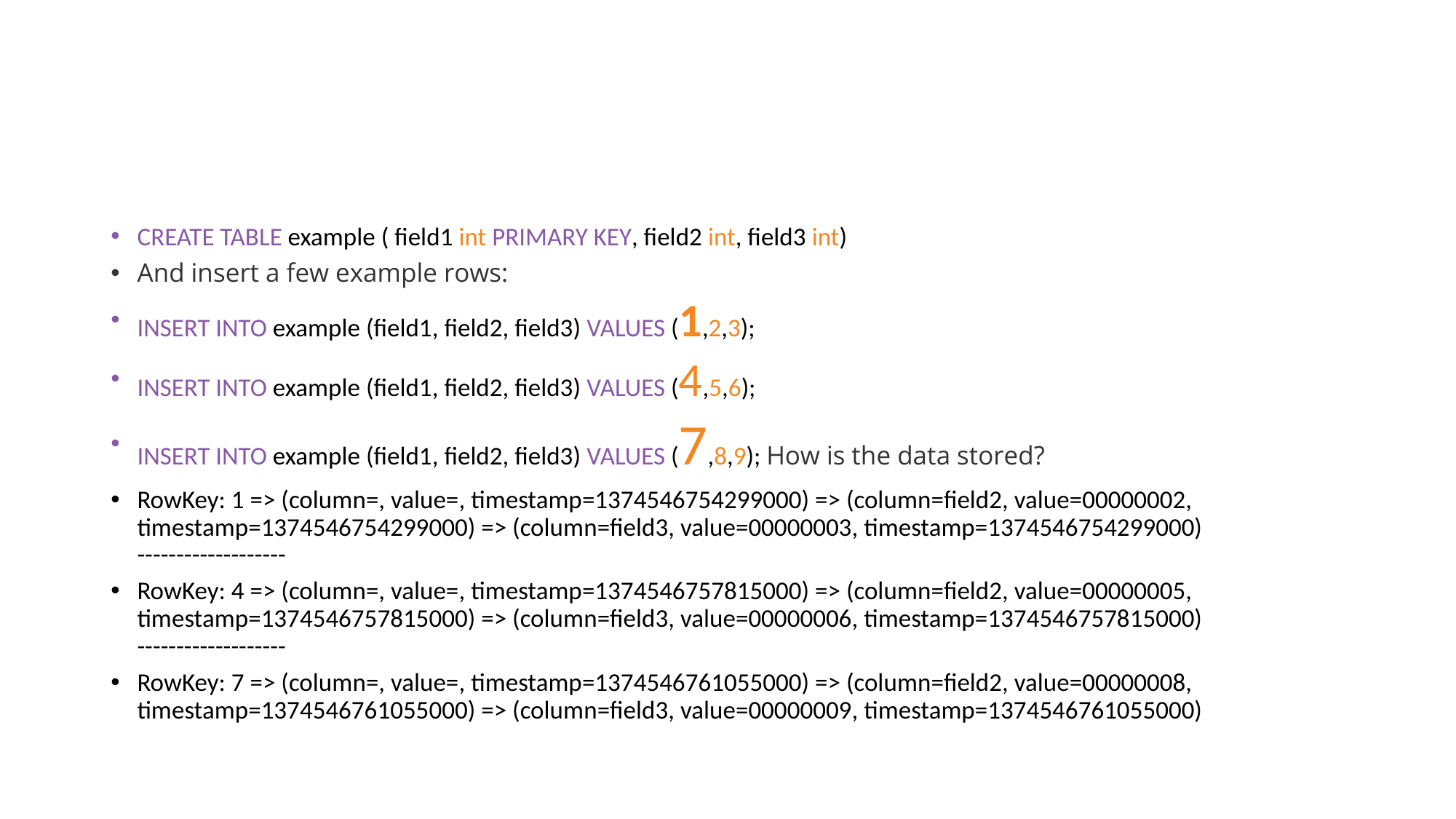

#
CREATE TABLE example ( field1 int PRIMARY KEY, field2 int, field3 int)
And insert a few example rows:
INSERT INTO example (field1, field2, field3) VALUES (1,2,3);
INSERT INTO example (field1, field2, field3) VALUES (4,5,6);
INSERT INTO example (field1, field2, field3) VALUES (7,8,9); How is the data stored?
RowKey: 1 => (column=, value=, timestamp=1374546754299000) => (column=field2, value=00000002, timestamp=1374546754299000) => (column=field3, value=00000003, timestamp=1374546754299000) -------------------
RowKey: 4 => (column=, value=, timestamp=1374546757815000) => (column=field2, value=00000005, timestamp=1374546757815000) => (column=field3, value=00000006, timestamp=1374546757815000) -------------------
RowKey: 7 => (column=, value=, timestamp=1374546761055000) => (column=field2, value=00000008, timestamp=1374546761055000) => (column=field3, value=00000009, timestamp=1374546761055000)